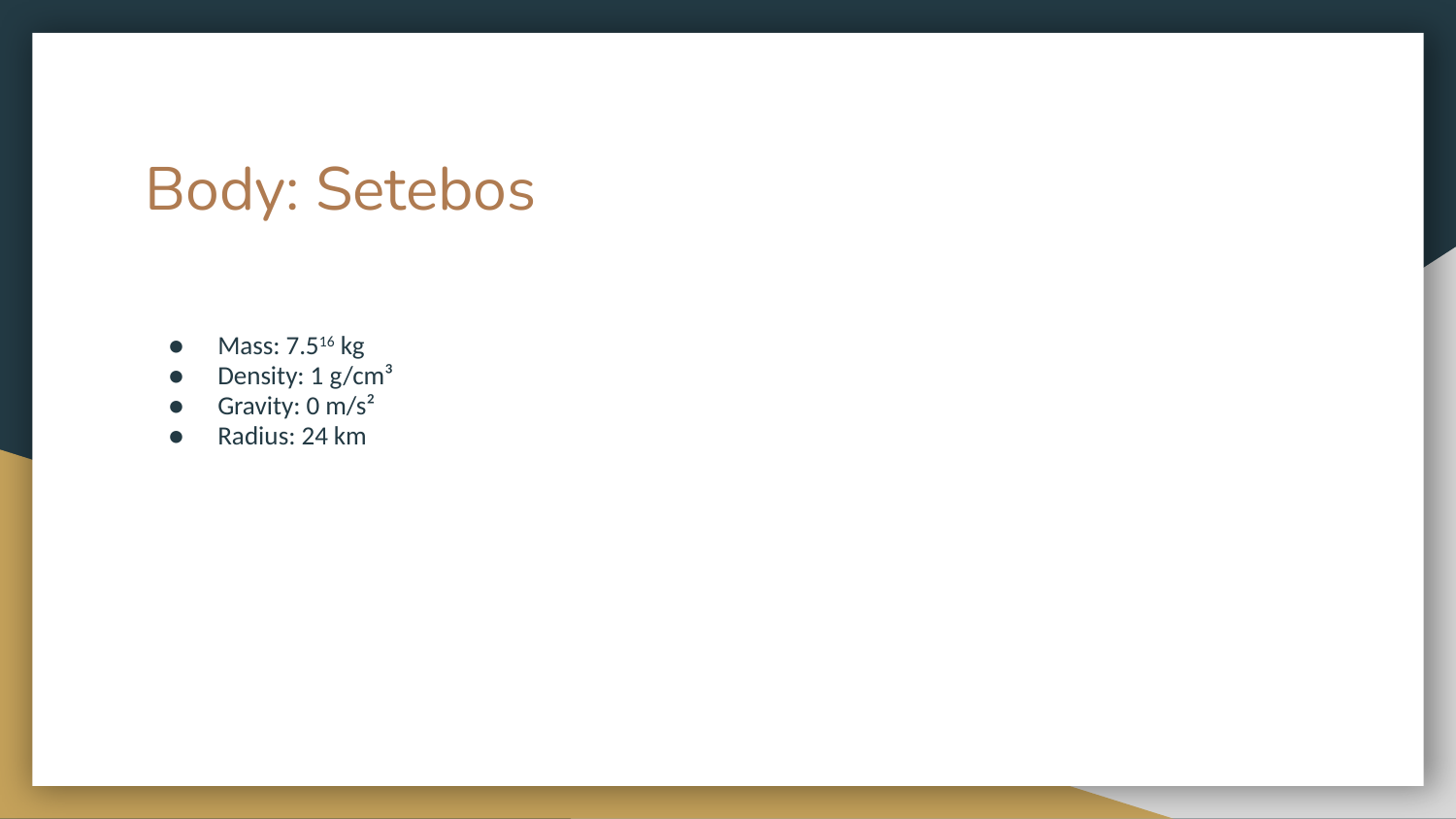

# Body: Setebos
Mass: 7.516 kg
Density: 1 g/cm³
Gravity: 0 m/s²
Radius: 24 km